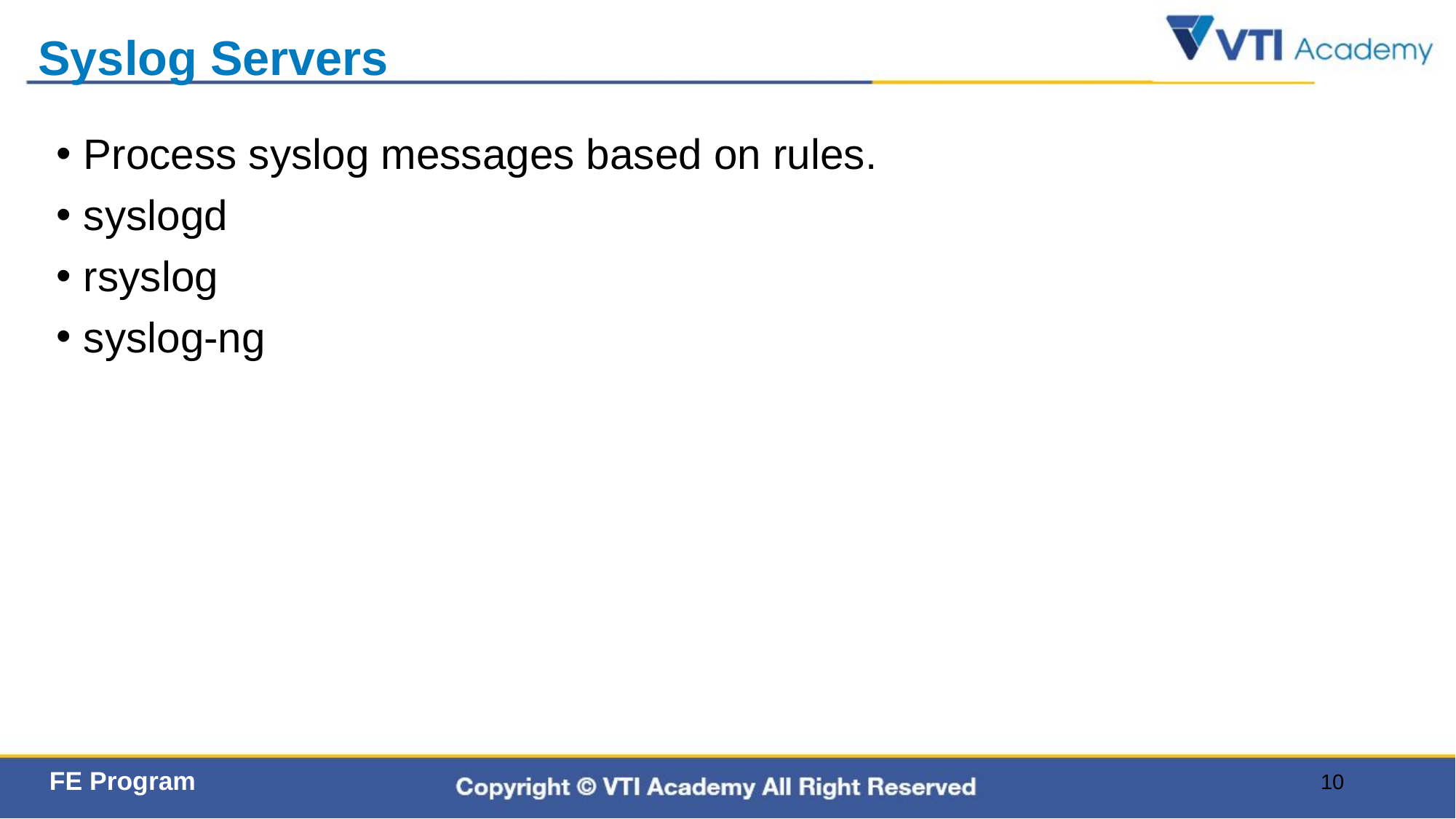

# Syslog Servers
Process syslog messages based on rules.
syslogd
rsyslog
syslog-ng

10